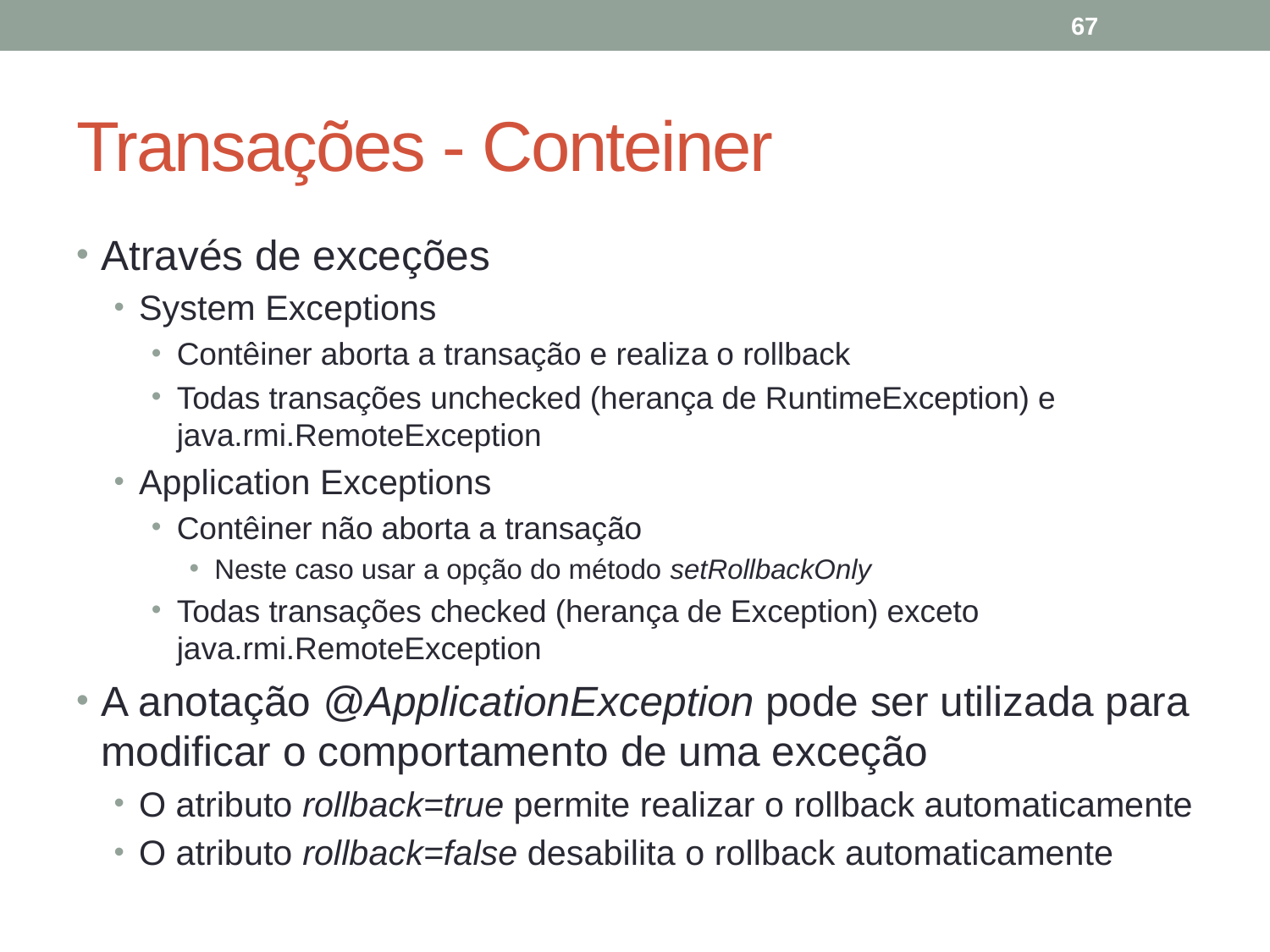

67
# Transações - Conteiner
Através de exceções
System Exceptions
Contêiner aborta a transação e realiza o rollback
Todas transações unchecked (herança de RuntimeException) e java.rmi.RemoteException
Application Exceptions
Contêiner não aborta a transação
Neste caso usar a opção do método setRollbackOnly
Todas transações checked (herança de Exception) exceto java.rmi.RemoteException
A anotação @ApplicationException pode ser utilizada para modificar o comportamento de uma exceção
O atributo rollback=true permite realizar o rollback automaticamente
O atributo rollback=false desabilita o rollback automaticamente